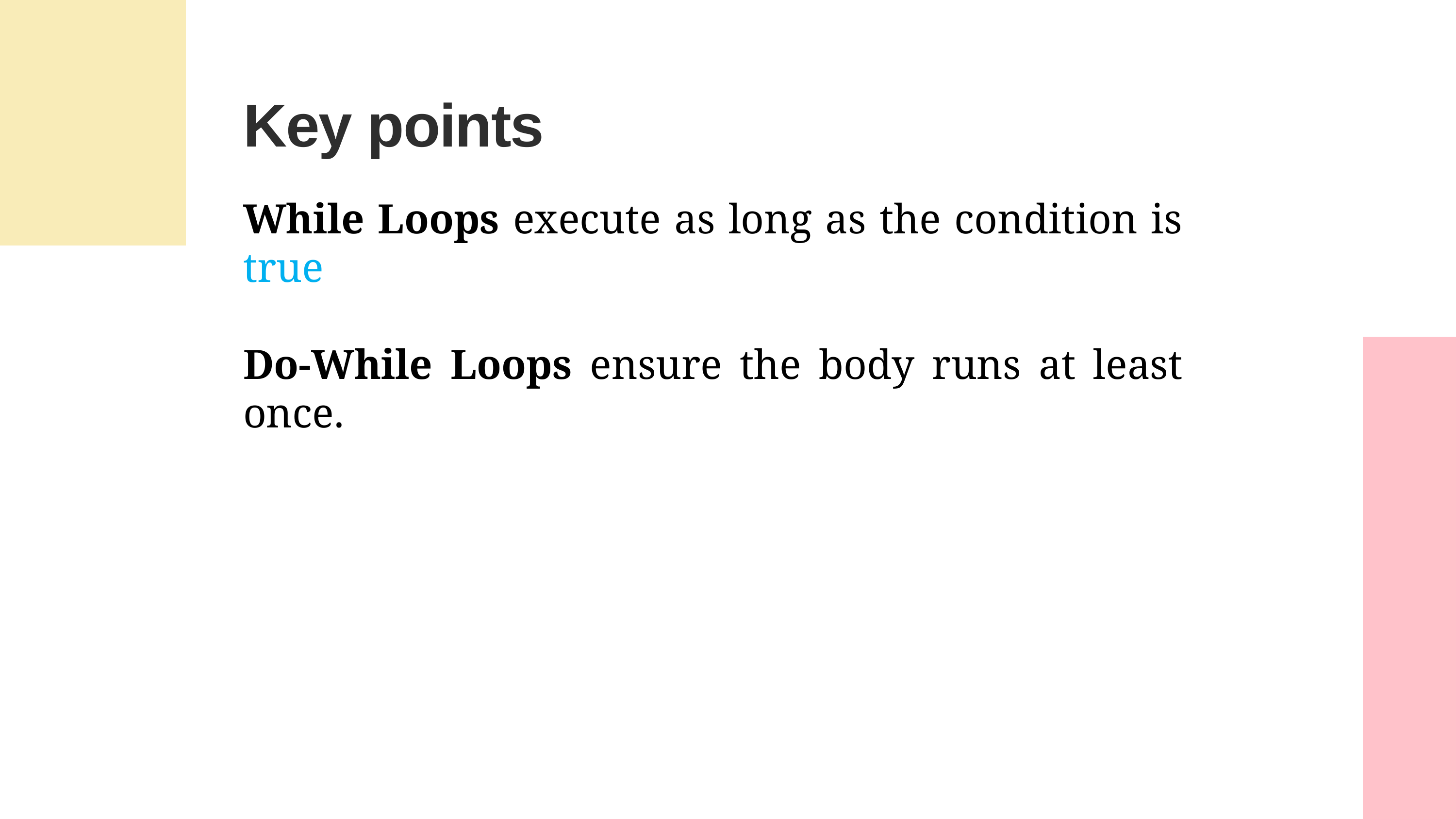

Key points
While Loops execute as long as the condition is true

Do-While Loops ensure the body runs at least once.